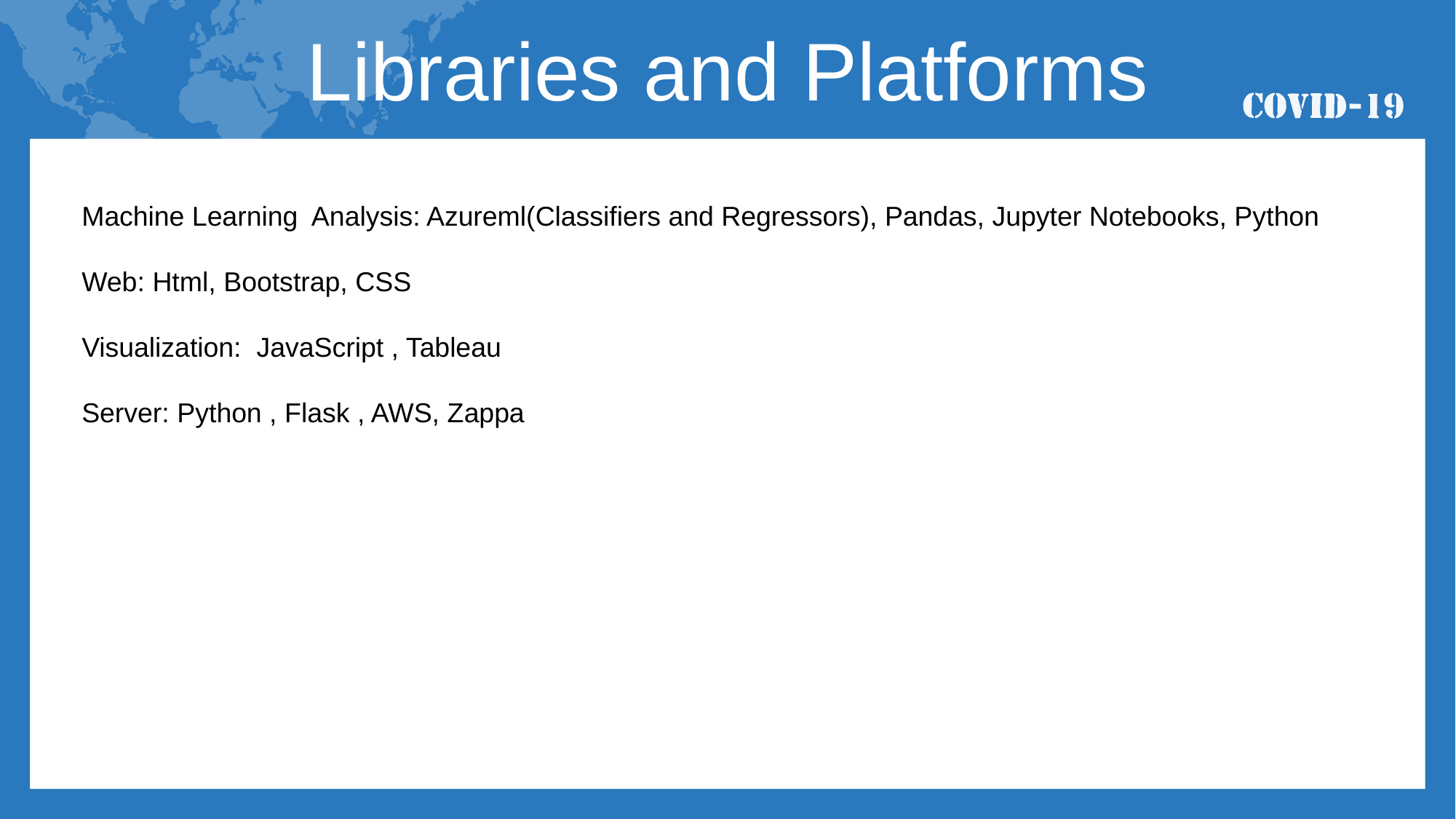

Libraries and Platforms
Machine Learning  Analysis: Azureml(Classifiers and Regressors), Pandas, Jupyter Notebooks, Python

Web: Html, Bootstrap, CSS

Visualization:  JavaScript , Tableau

Server: Python , Flask , AWS, Zappa